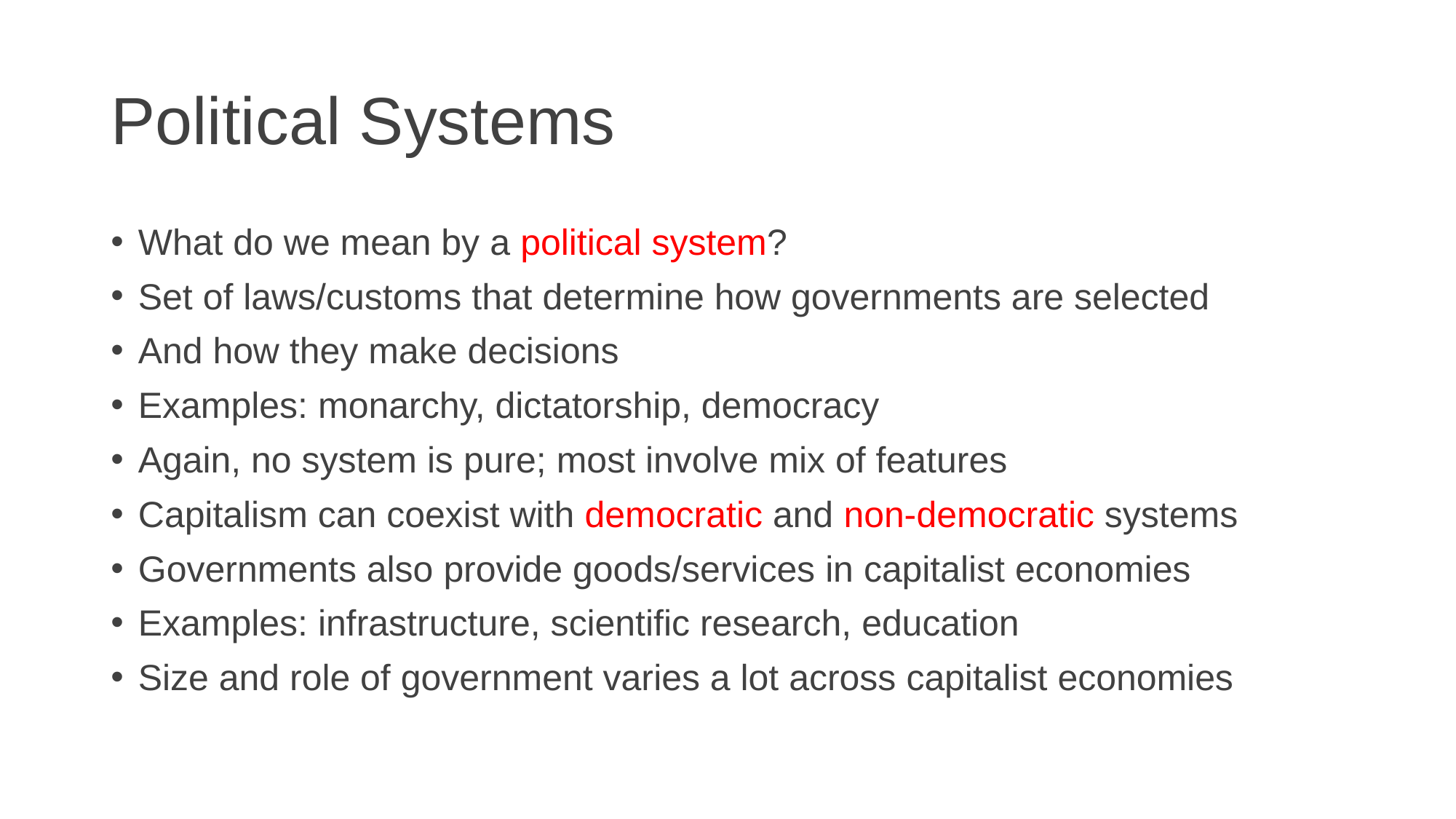

# Political Systems
What do we mean by a political system?
Set of laws/customs that determine how governments are selected
And how they make decisions
Examples: monarchy, dictatorship, democracy
Again, no system is pure; most involve mix of features
Capitalism can coexist with democratic and non-democratic systems
Governments also provide goods/services in capitalist economies
Examples: infrastructure, scientific research, education
Size and role of government varies a lot across capitalist economies